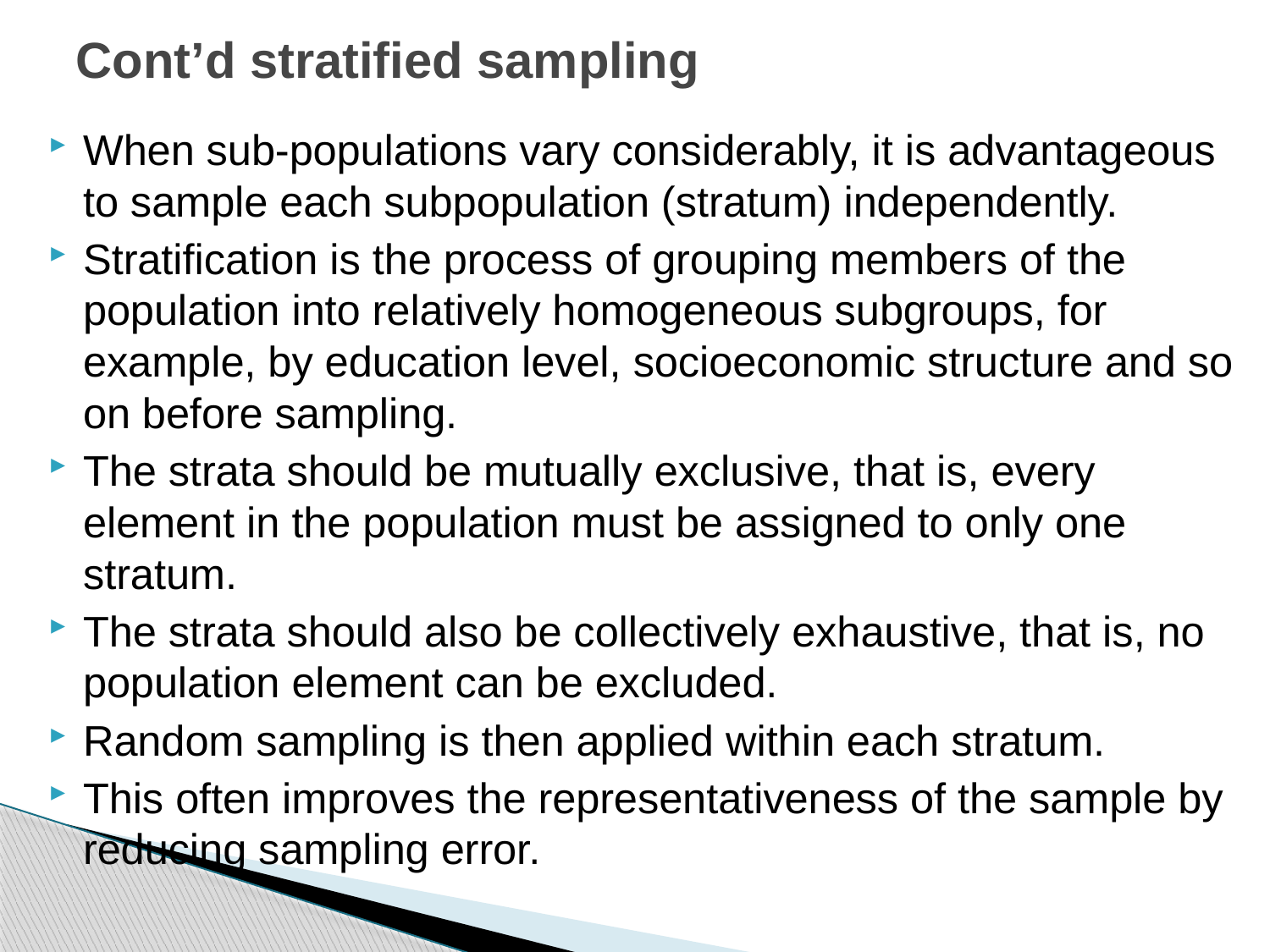

# Cont’d stratified sampling
When sub-populations vary considerably, it is advantageous to sample each subpopulation (stratum) independently.
Stratification is the process of grouping members of the population into relatively homogeneous subgroups, for example, by education level, socioeconomic structure and so on before sampling.
The strata should be mutually exclusive, that is, every element in the population must be assigned to only one stratum.
The strata should also be collectively exhaustive, that is, no population element can be excluded.
Random sampling is then applied within each stratum.
This often improves the representativeness of the sample by reducing sampling error.